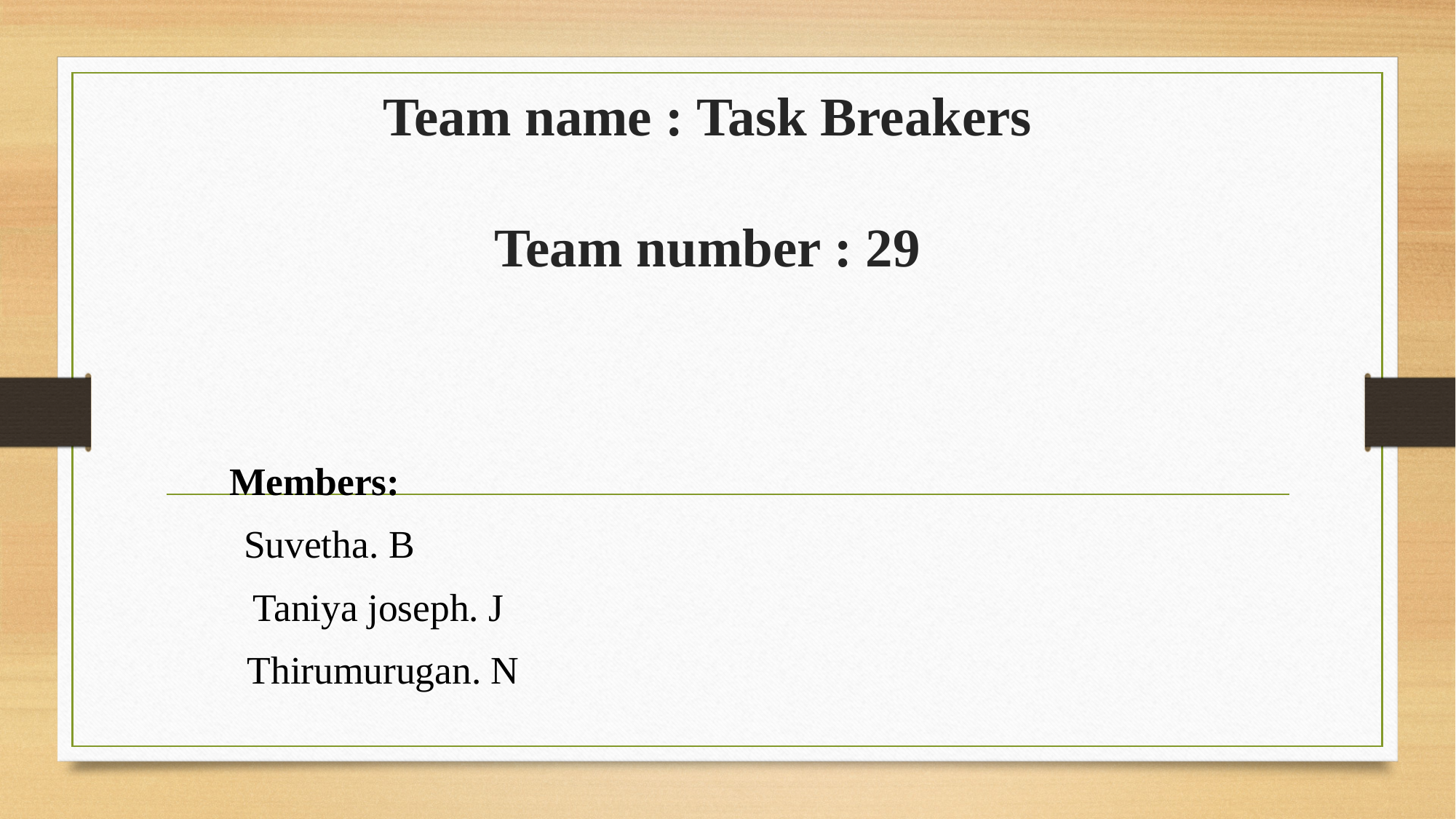

# Team name : Task Breakers Team number : 29
Members:
   Suvetha. B
             Taniya joseph. J
              Thirumurugan. N